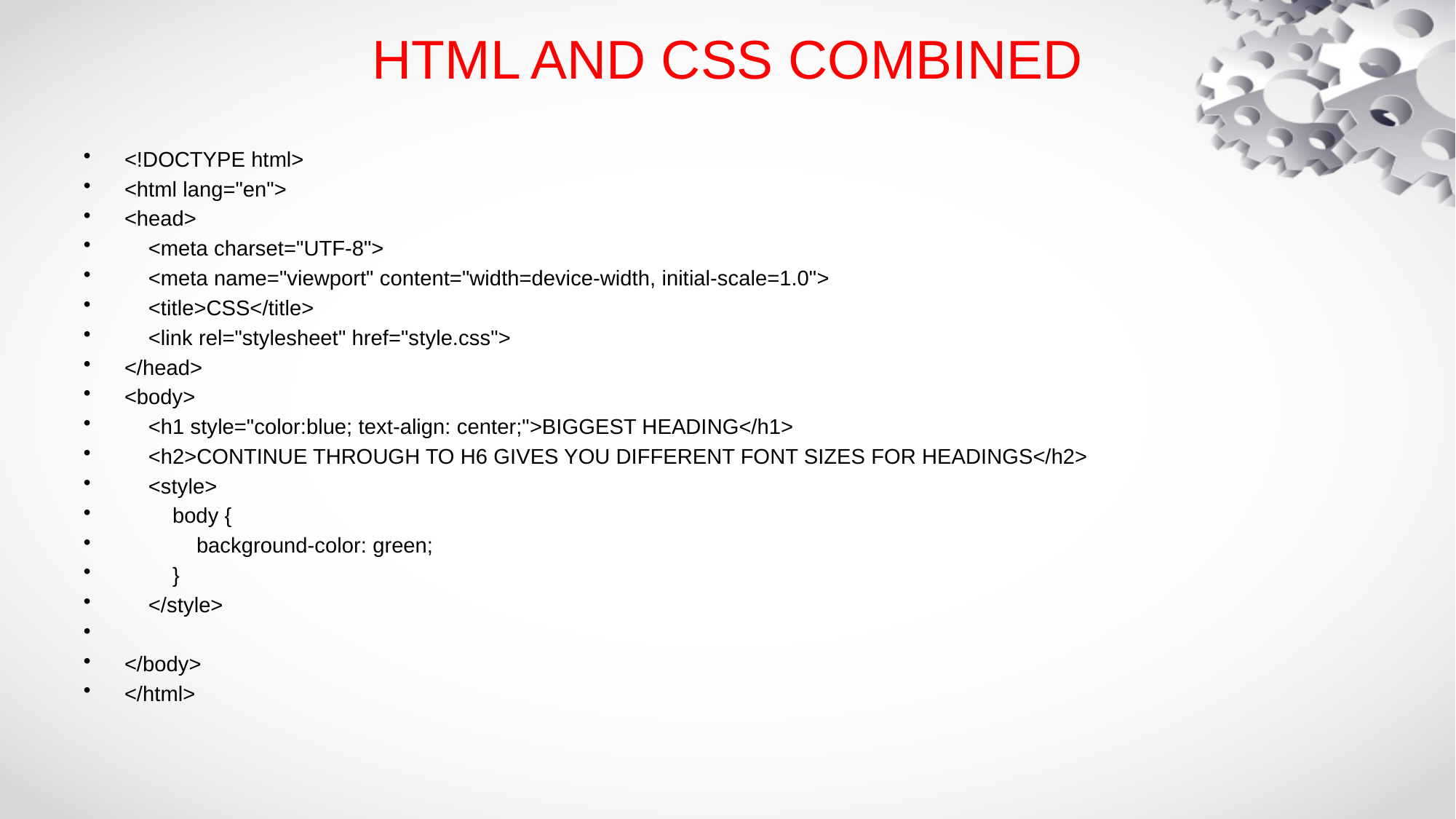

# HTML AND CSS COMBINED
<!DOCTYPE html>
<html lang="en">
<head>
    <meta charset="UTF-8">
    <meta name="viewport" content="width=device-width, initial-scale=1.0">
    <title>CSS</title>
    <link rel="stylesheet" href="style.css">
</head>
<body>
    <h1 style="color:blue; text-align: center;">BIGGEST HEADING</h1>
    <h2>CONTINUE THROUGH TO H6 GIVES YOU DIFFERENT FONT SIZES FOR HEADINGS</h2>
    <style>
        body {
            background-color: green;
        }
    </style>

</body>
</html>